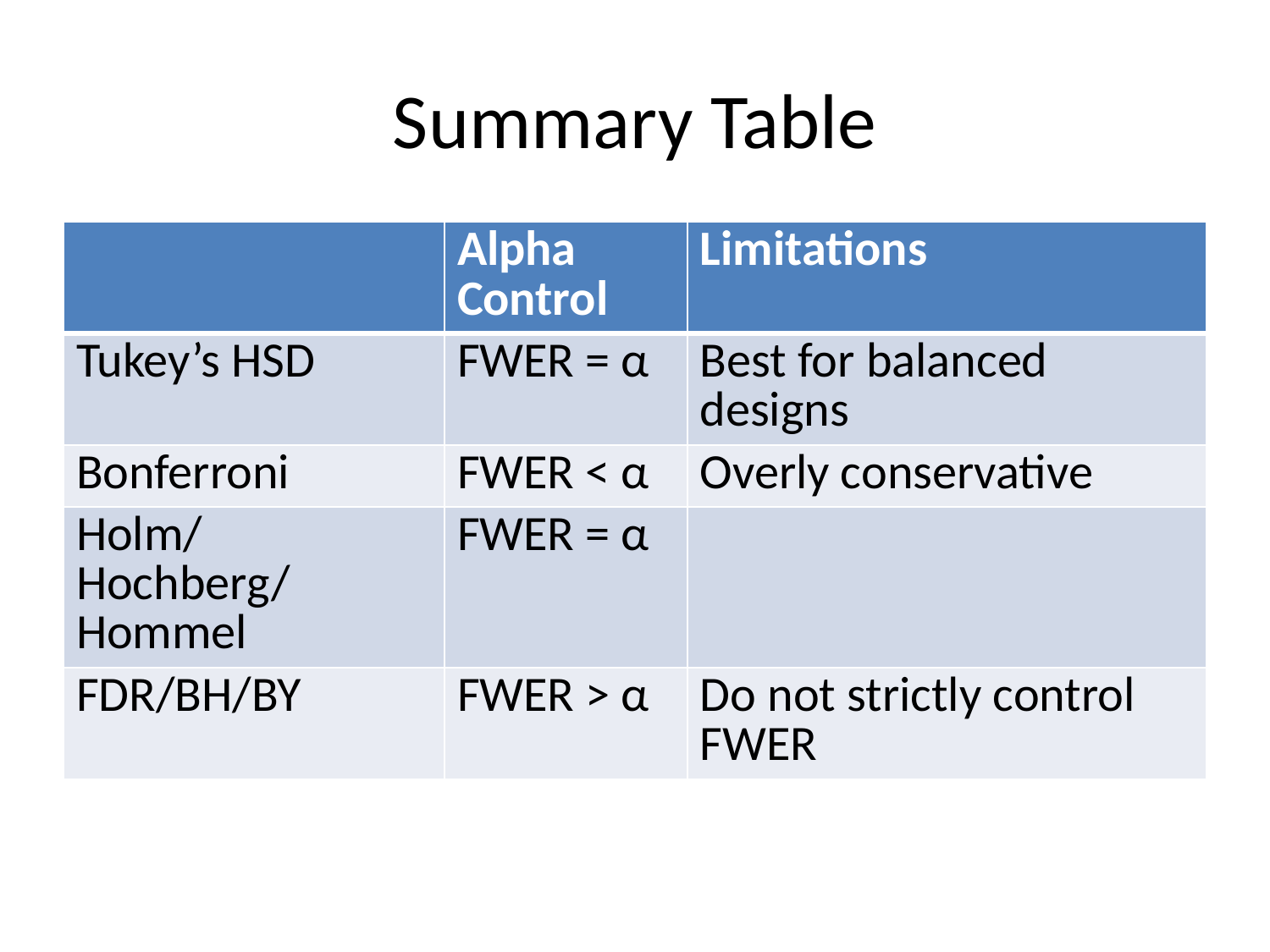

# Summary Table
|  | Alpha Control | Limitations |
| --- | --- | --- |
| Tukey’s HSD | FWER = α | Best for balanced designs |
| Bonferroni | FWER < α | Overly conservative |
| Holm/Hochberg/Hommel | FWER = α |  |
| FDR/BH/BY | FWER > α | Do not strictly control FWER |